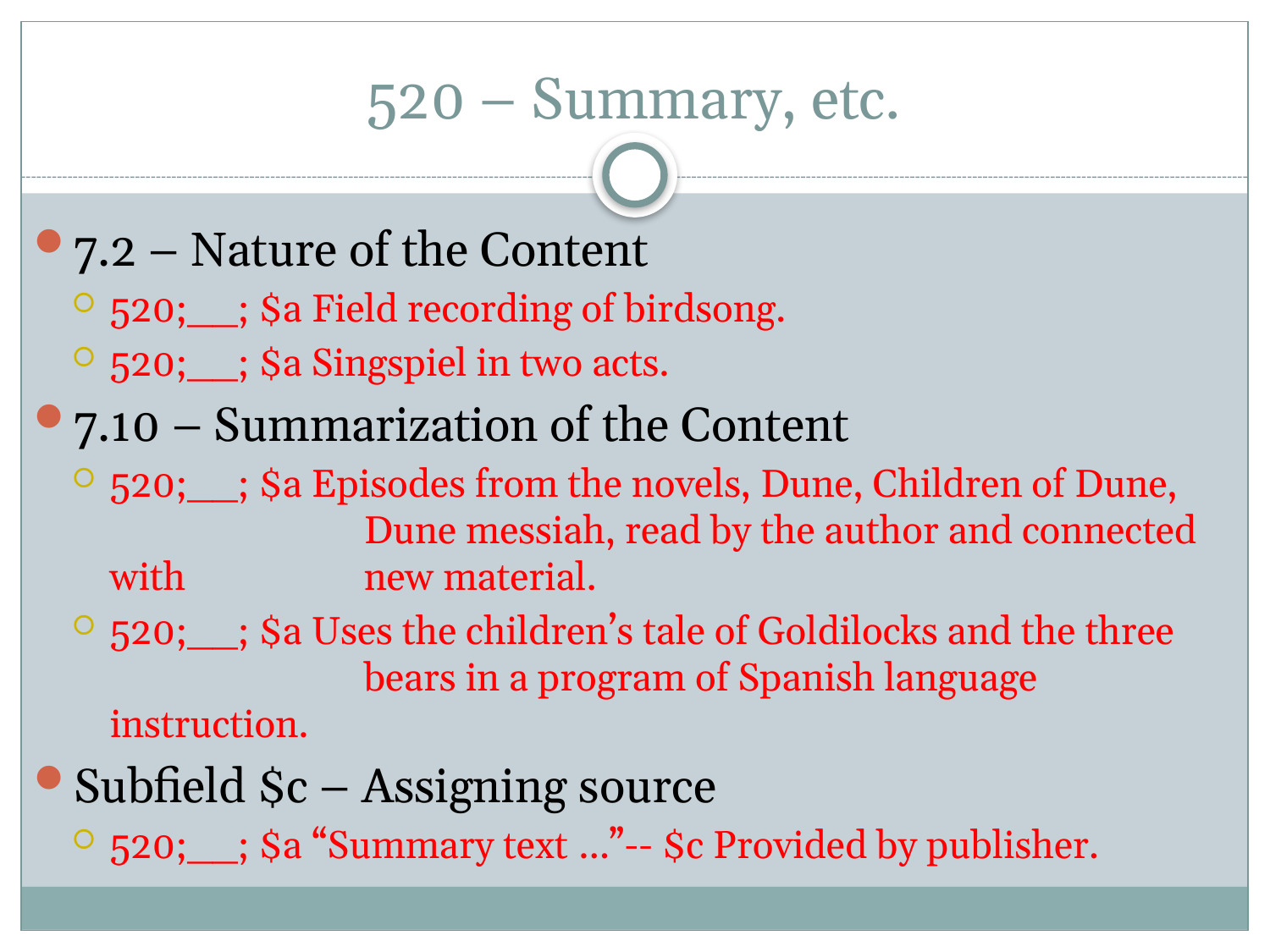

# 520 – Summary, etc.
7.2 – Nature of the Content
520;__; $a Field recording of birdsong.
520;__; $a Singspiel in two acts.
7.10 – Summarization of the Content
520;__; $a Episodes from the novels, Dune, Children of Dune, 		Dune messiah, read by the author and connected with 		new material.
520;__; $a Uses the children’s tale of Goldilocks and the three 		bears in a program of Spanish language instruction.
Subfield $c – Assigning source
520;__; $a “Summary text …”-- $c Provided by publisher.